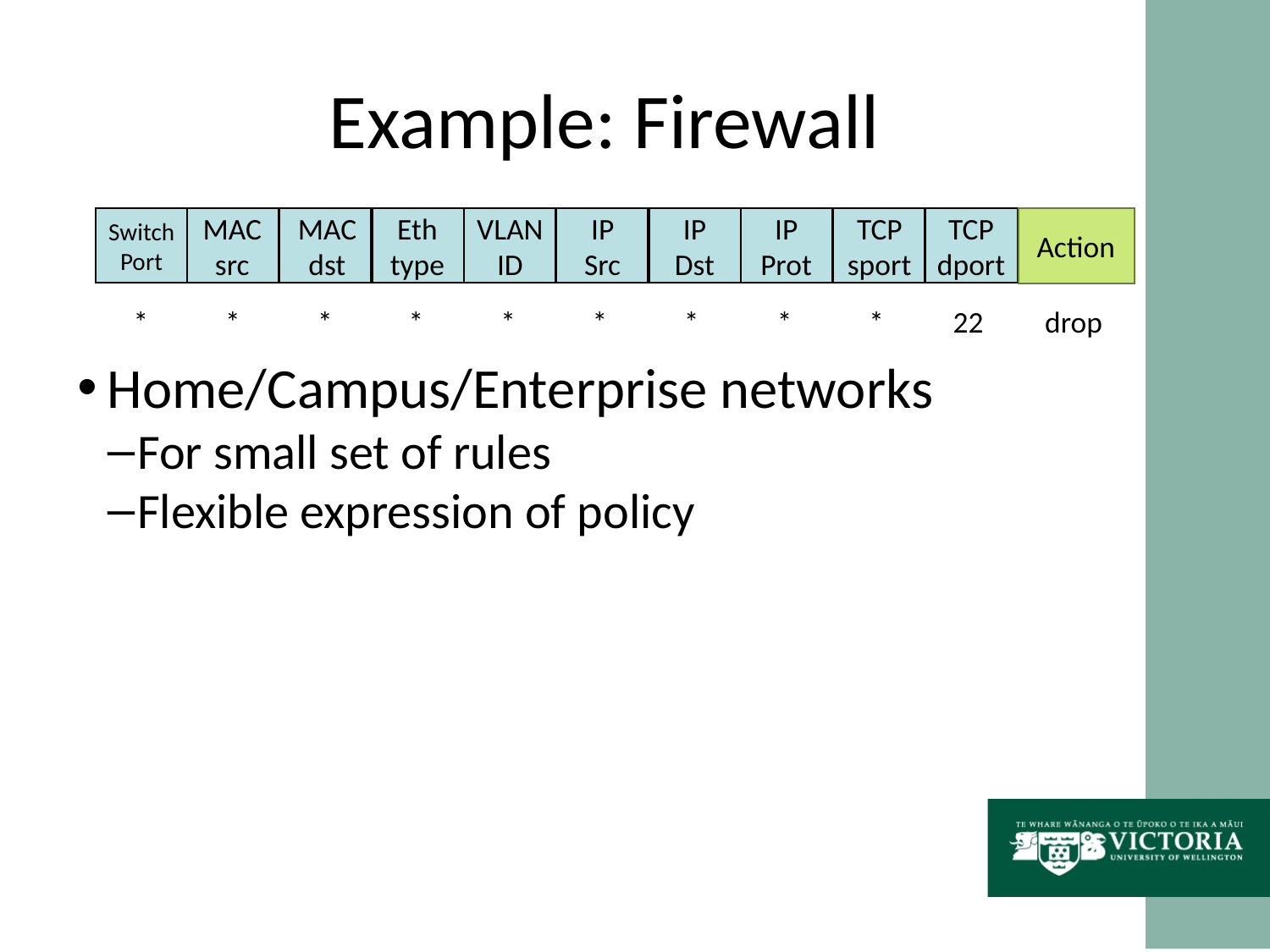

Example: Firewall
Switch
Port
MAC
src
MAC
dst
Eth
type
VLAN
ID
IP
Src
IP
Dst
IP
Prot
TCP
sport
TCP
dport

Action
*
*
*
*
*
*
*
*
*
22
drop
Home/Campus/Enterprise networks
For small set of rules
Flexible expression of policy